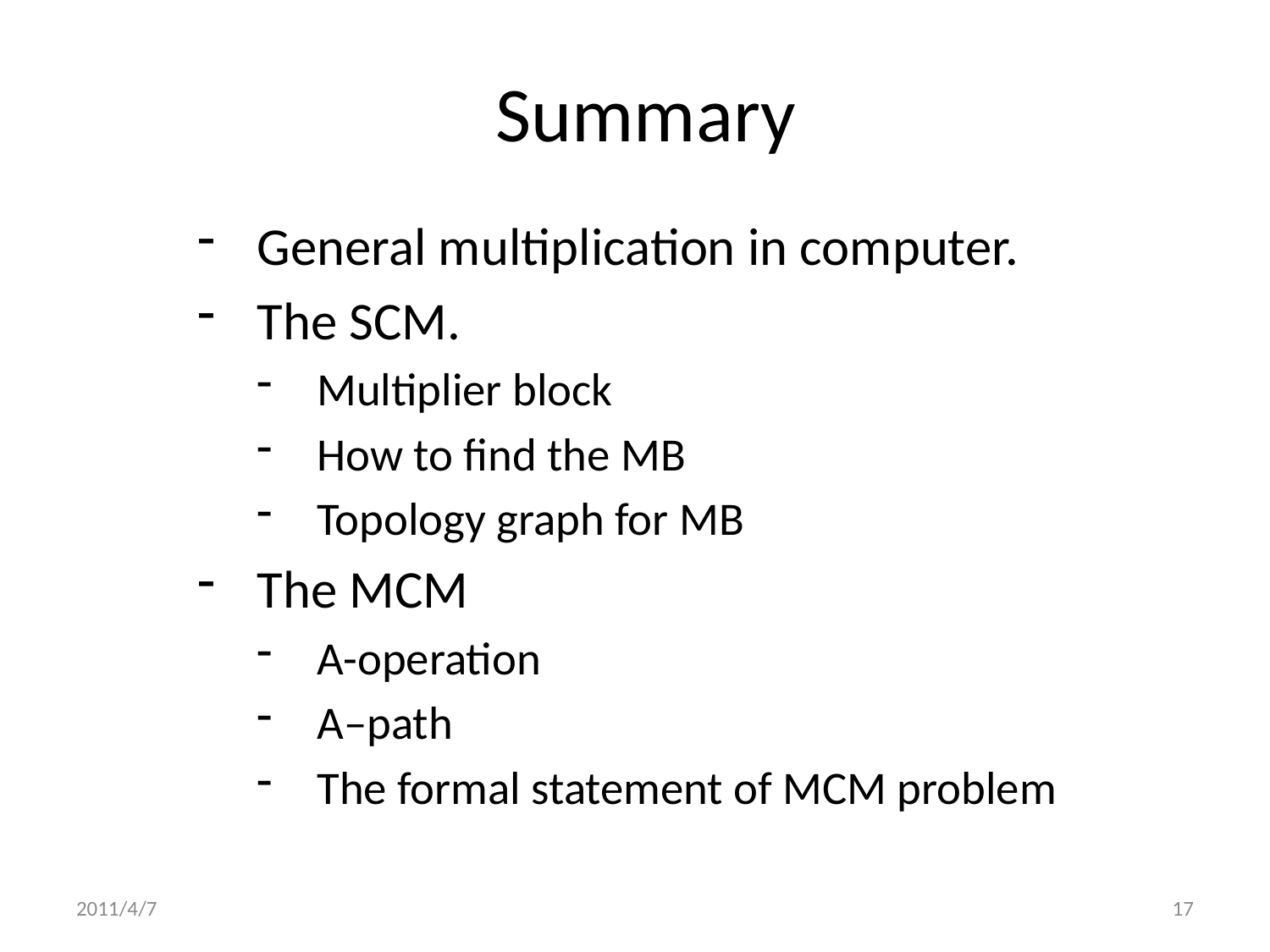

# Summary
General multiplication in computer.
The SCM.
Multiplier block
How to find the MB
Topology graph for MB
The MCM
A-operation
A–path
The formal statement of MCM problem

2011/4/7
17